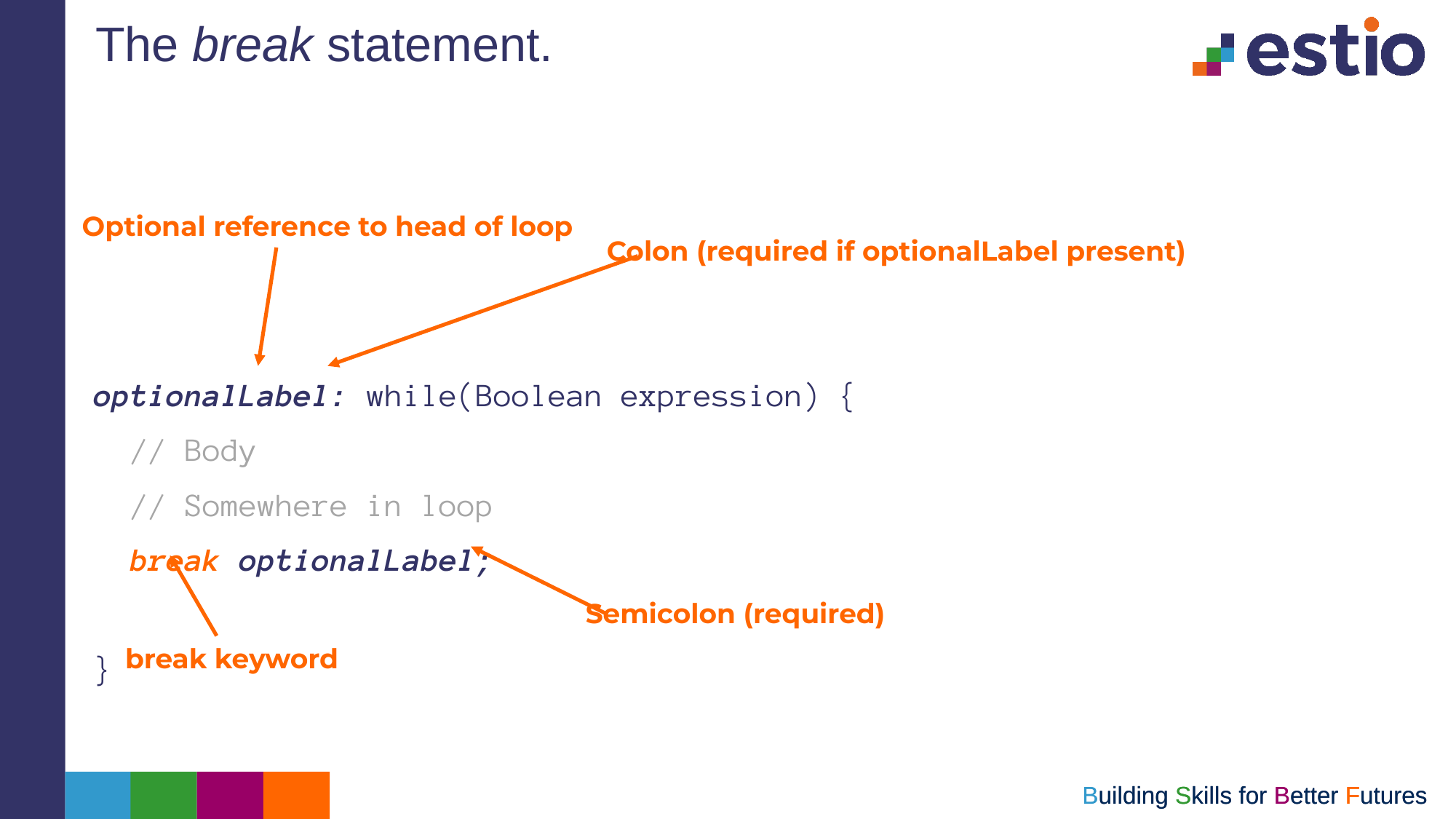

# The break statement.
Optional reference to head of loop

optionalLabel: while(Boolean expression) {
  // Body
  // Somewhere in loop
  break optionalLabel;

}

Colon (required if optionalLabel present)
Semicolon (required)
break keyword